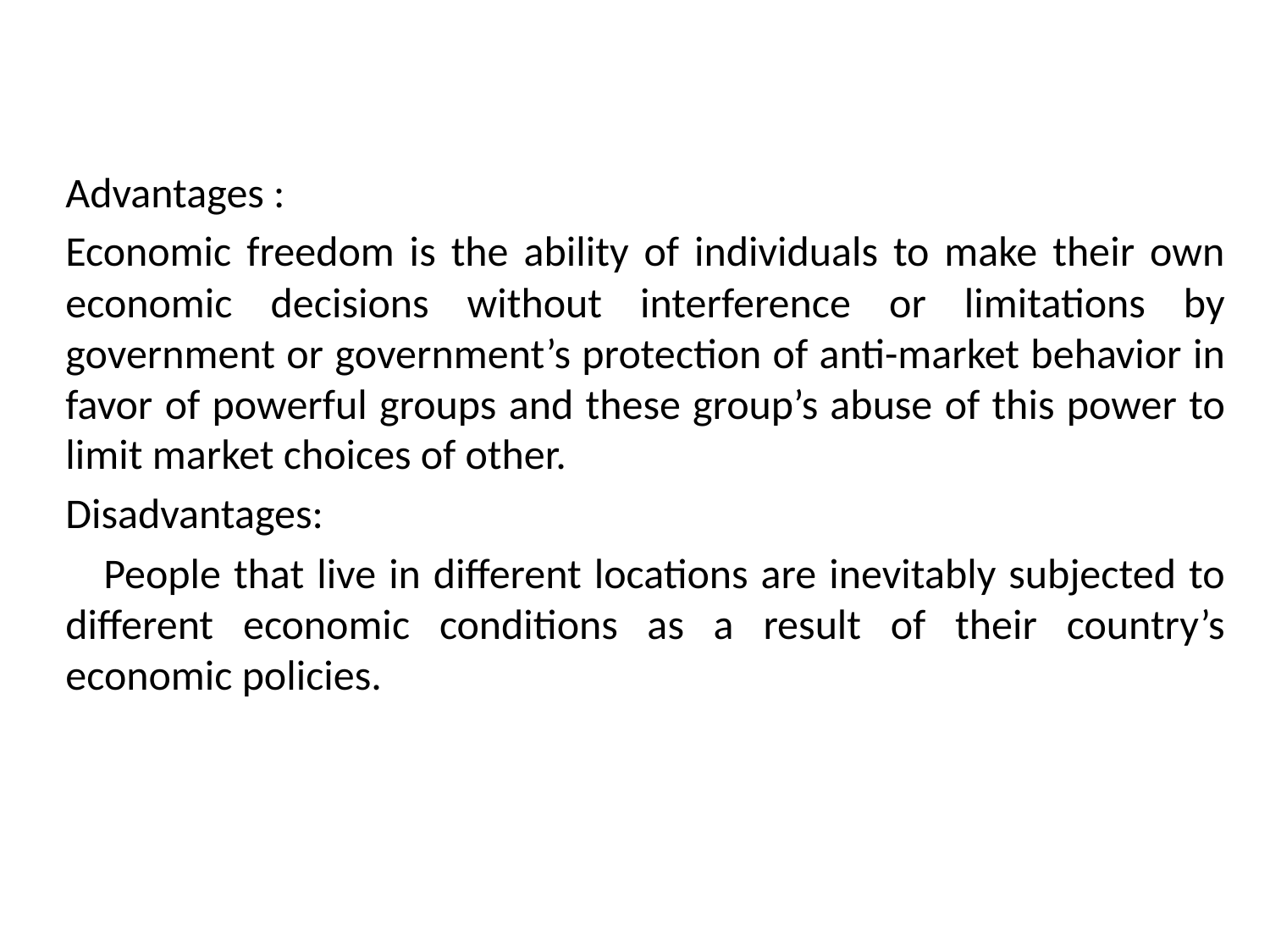

Advantages :
Economic freedom is the ability of individuals to make their own economic decisions without interference or limitations by government or government’s protection of anti-market behavior in favor of powerful groups and these group’s abuse of this power to limit market choices of other.
Disadvantages:
   People that live in different locations are inevitably subjected to different economic conditions as a result of their country’s economic policies.